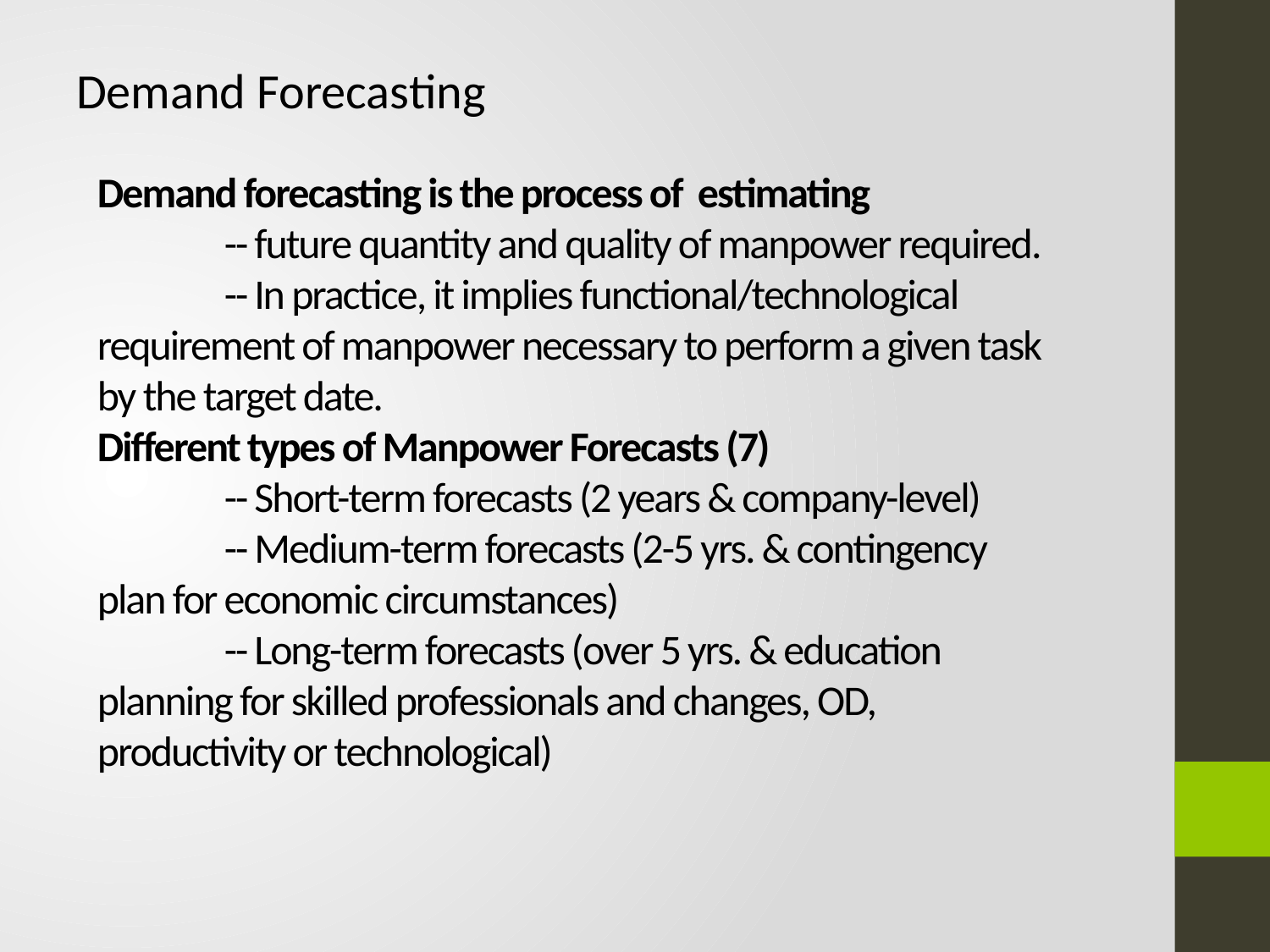

Demand Forecasting
# Demand forecasting is the process of  estimating -- future quantity and quality of manpower required. -- In practice, it implies functional/technological requirement of manpower necessary to perform a given task by the target date. Different types of Manpower Forecasts (7) -- Short-term forecasts (2 years & company-level) -- Medium-term forecasts (2-5 yrs. & contingency plan for economic circumstances) -- Long-term forecasts (over 5 yrs. & education planning for skilled professionals and changes, OD, productivity or technological)